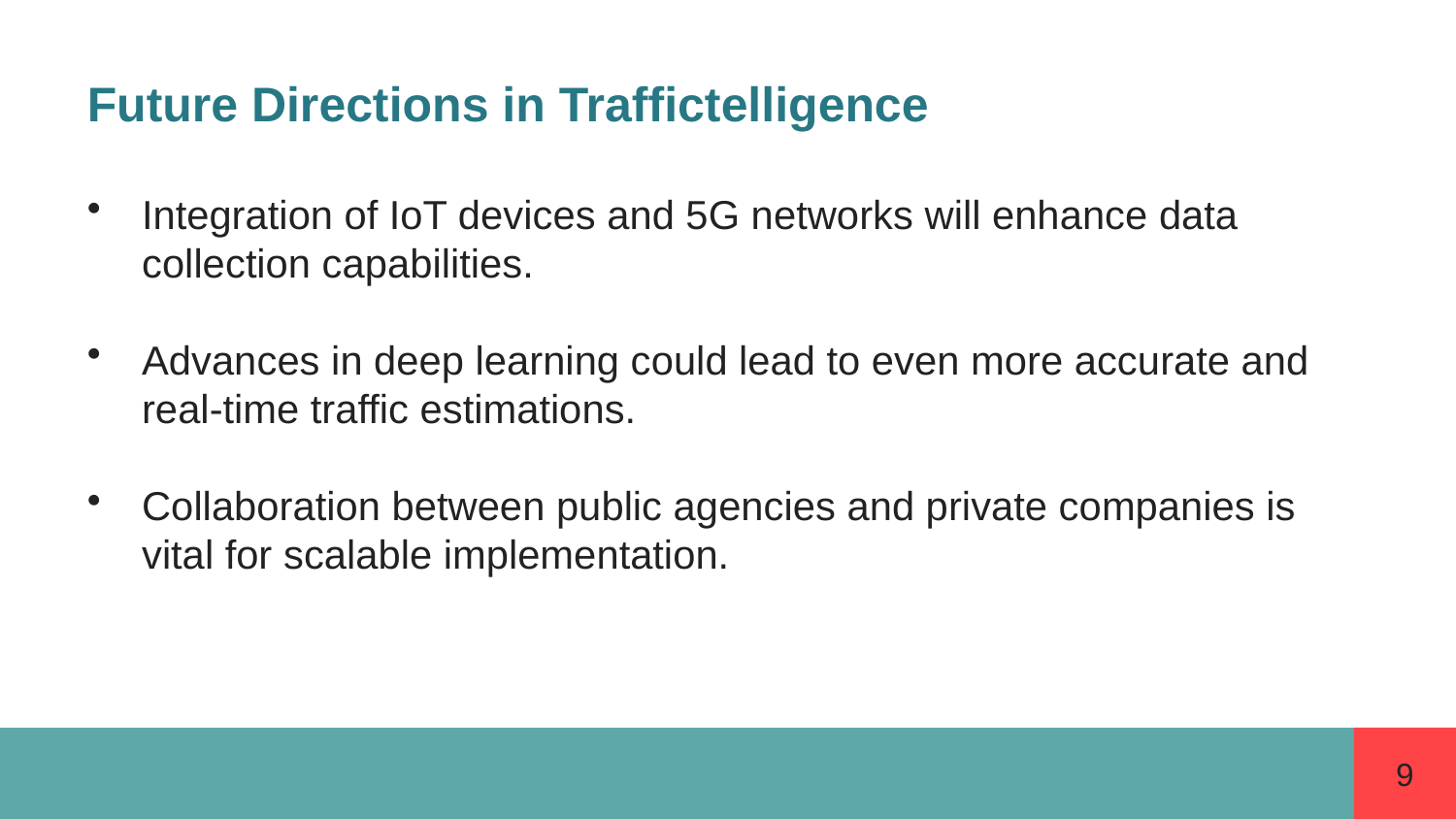

Future Directions in Traffictelligence
Integration of IoT devices and 5G networks will enhance data collection capabilities.

Advances in deep learning could lead to even more accurate and real-time traffic estimations.

Collaboration between public agencies and private companies is vital for scalable implementation.

9